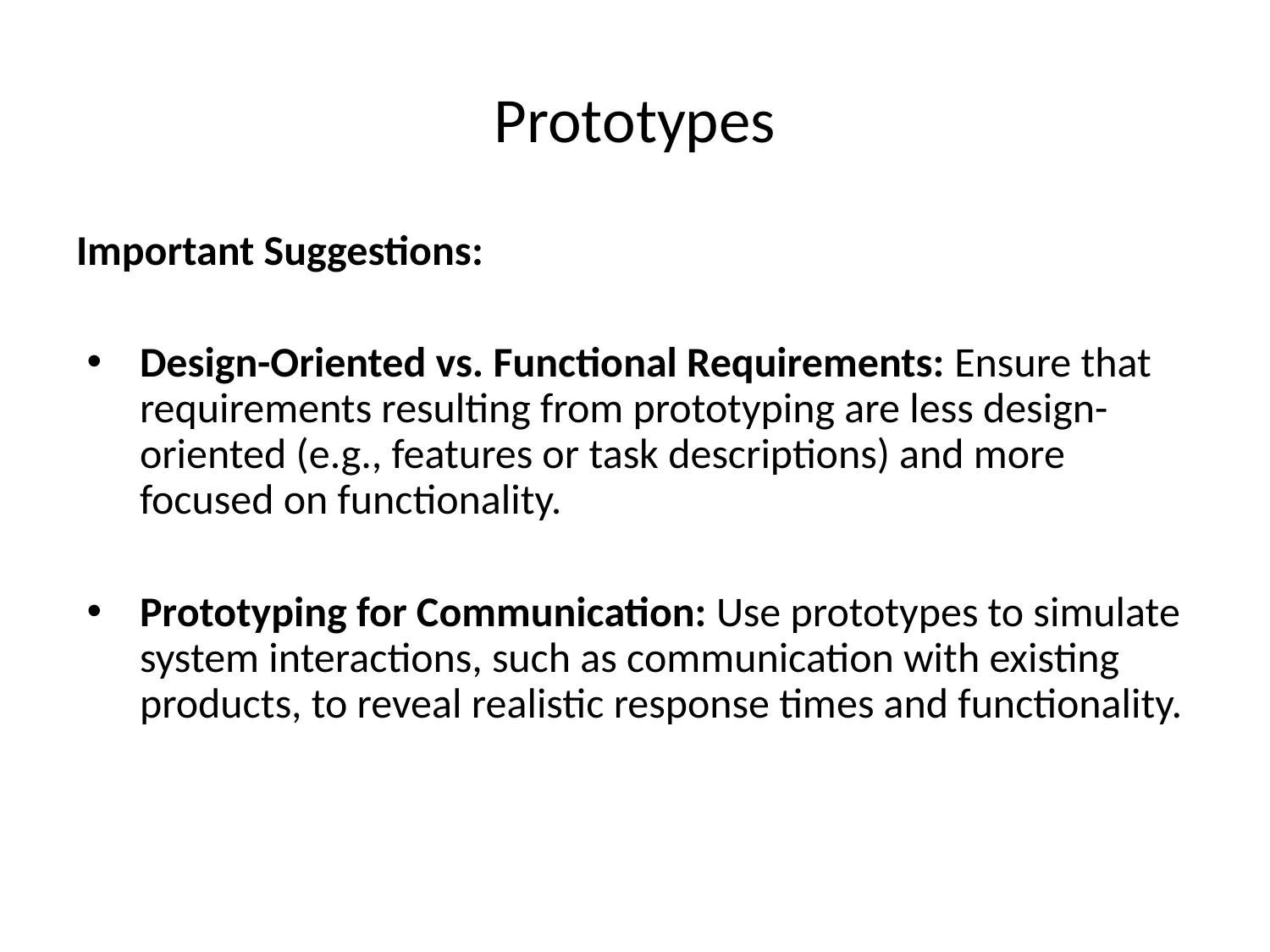

# Prototypes
Important Suggestions:

Design-Oriented vs. Functional Requirements: Ensure that requirements resulting from prototyping are less design-oriented (e.g., features or task descriptions) and more focused on functionality.

Prototyping for Communication: Use prototypes to simulate system interactions, such as communication with existing products, to reveal realistic response times and functionality.